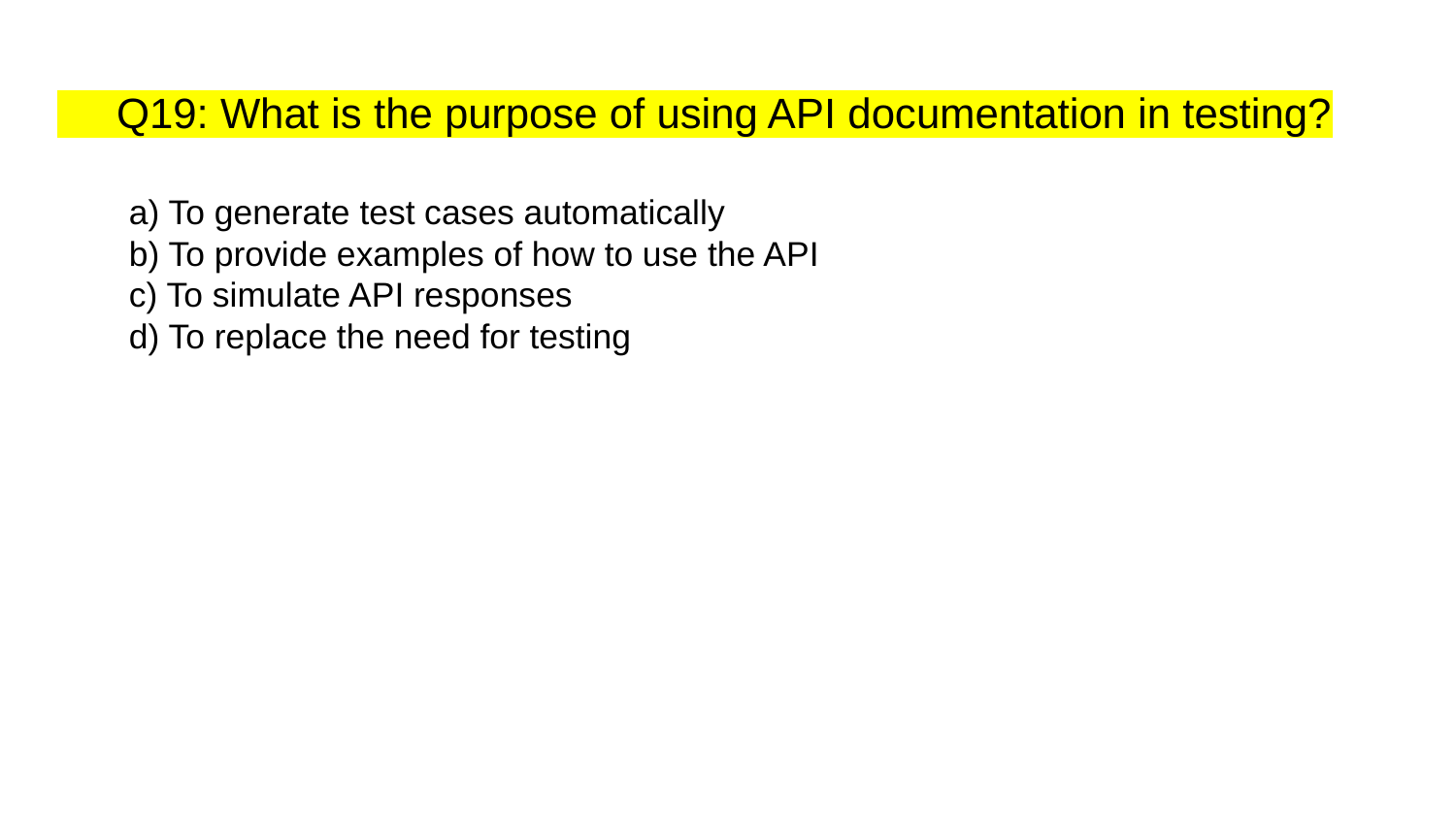

# Q19: What is the purpose of using API documentation in testing?
a) To generate test cases automatically
b) To provide examples of how to use the API
c) To simulate API responses
d) To replace the need for testing